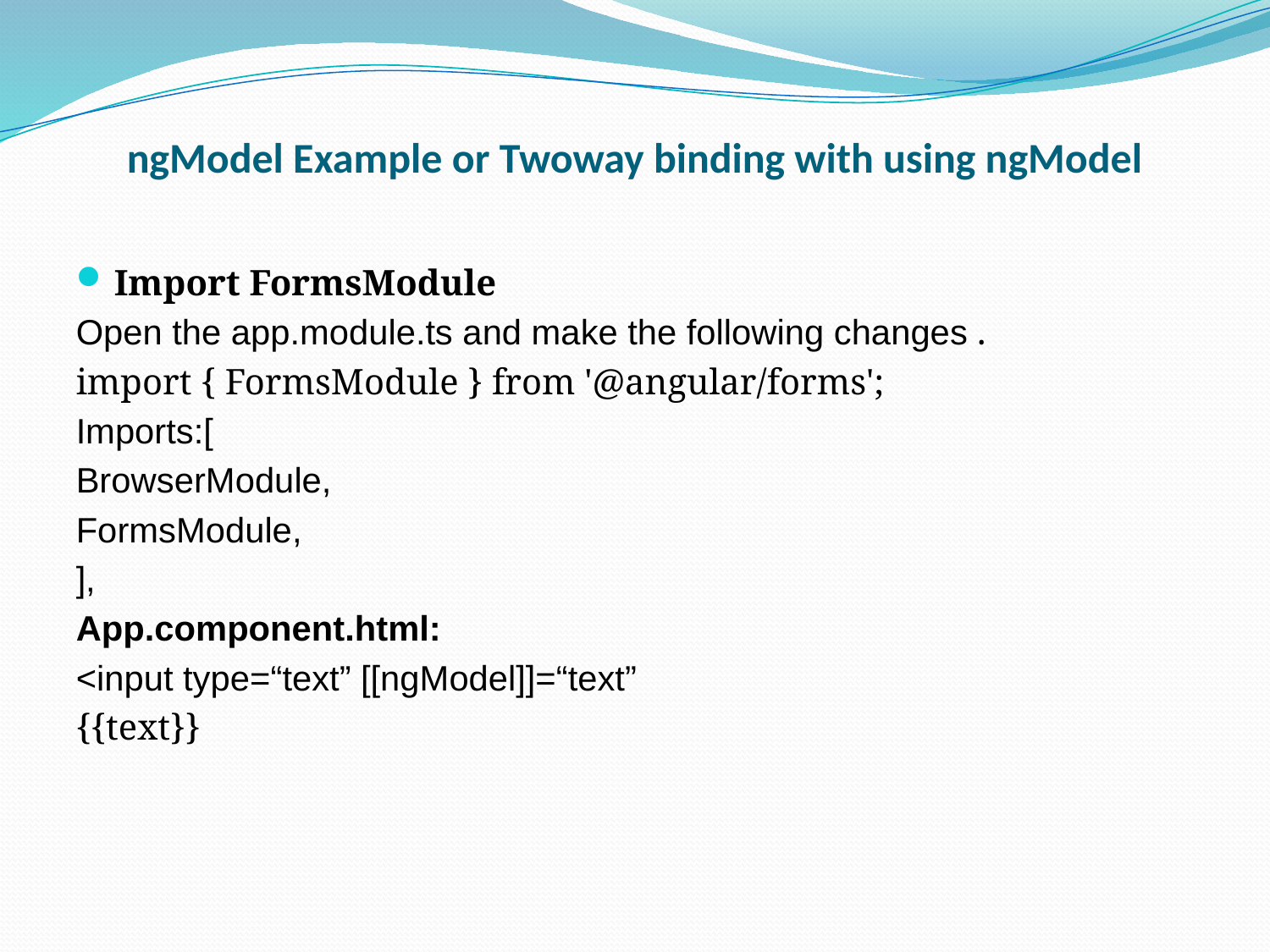

# ngModel Example or Twoway binding with using ngModel
Import FormsModule
Open the app.module.ts and make the following changes .
import { FormsModule } from '@angular/forms';
Imports:[
BrowserModule,
FormsModule,
],
App.component.html:
<input type=“text” [[ngModel]]=“text”
{{text}}